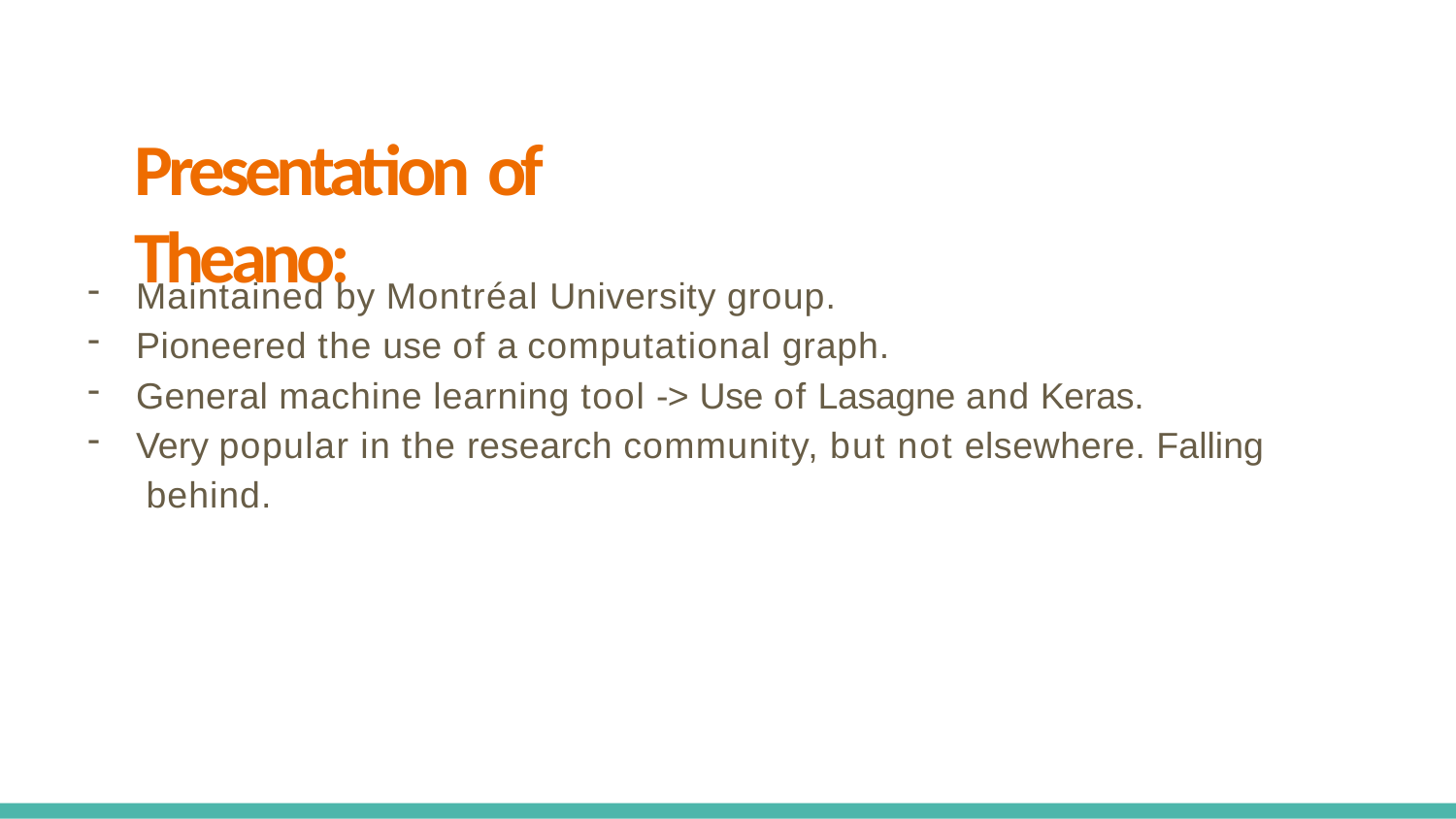

# Presentation of Theano:
Maintained by Montréal University group.
Pioneered the use of a computational graph.
General machine learning tool -> Use of Lasagne and Keras.
Very popular in the research community, but not elsewhere. Falling  behind.